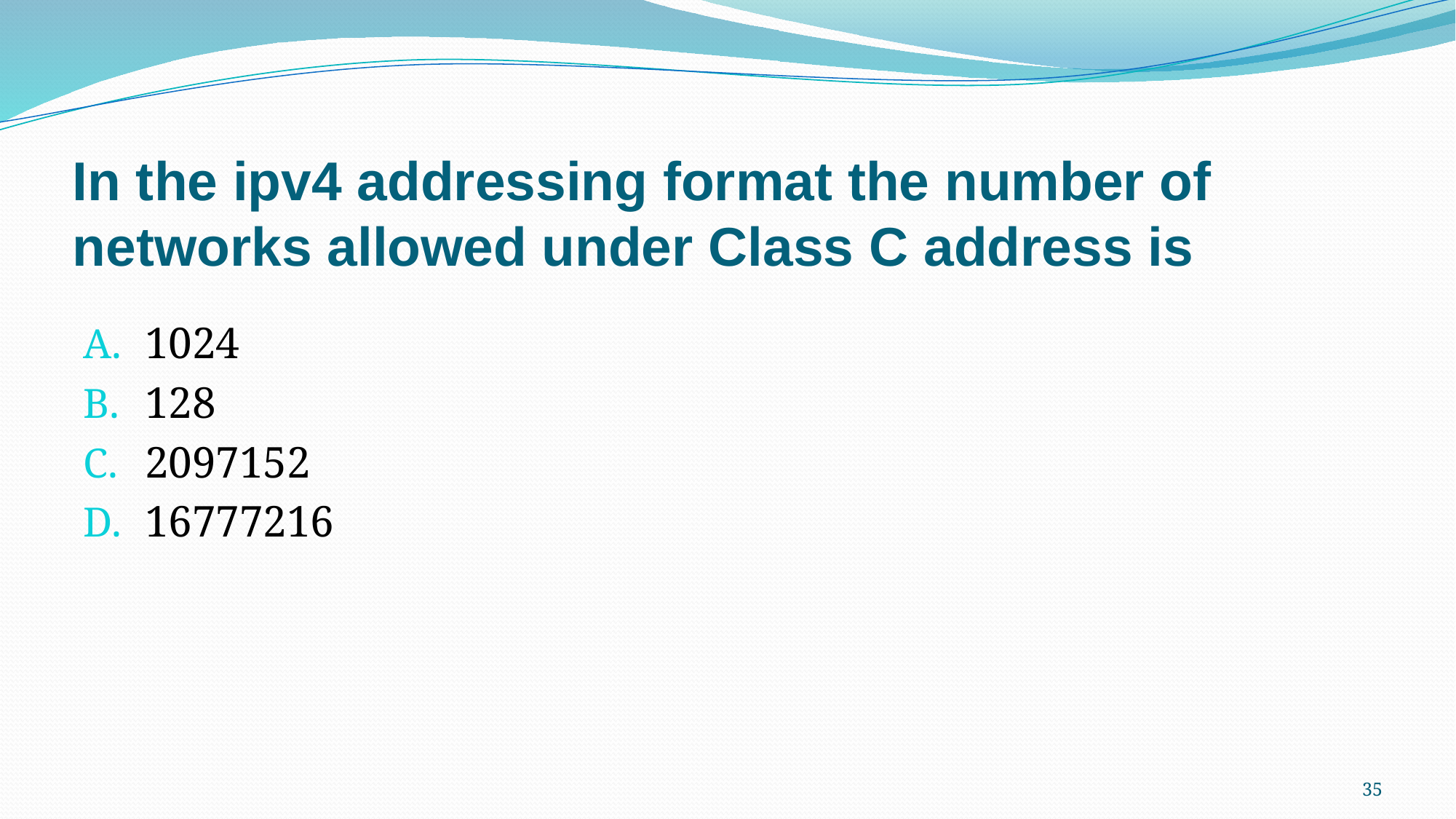

# In the ipv4 addressing format the number of networks allowed under Class C address is
1024
128
2097152
16777216

35